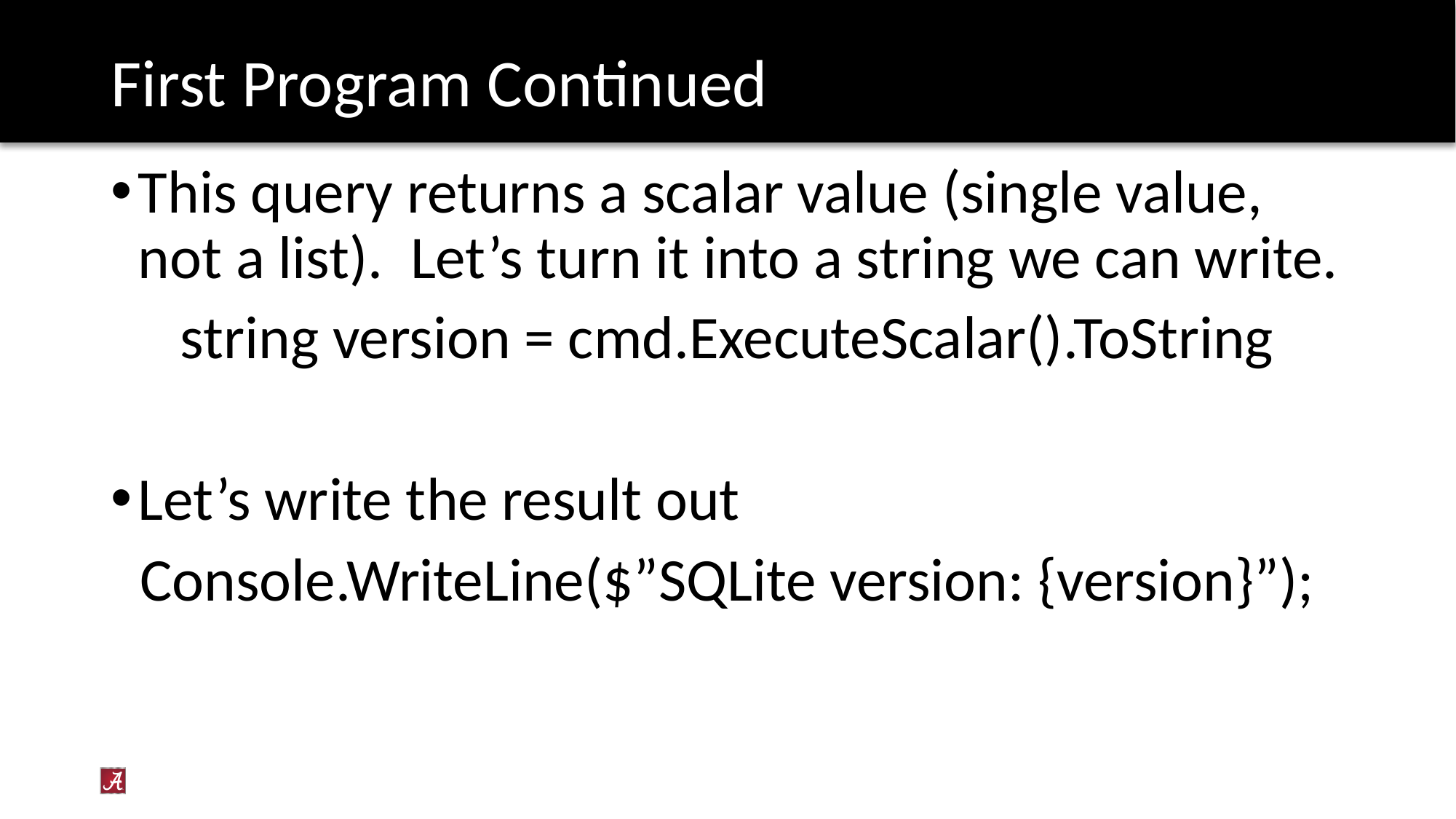

# First Program Continued
This query returns a scalar value (single value, not a list).  Let’s turn it into a string we can write.
string version = cmd.ExecuteScalar().ToString

Let’s write the result out
Console.WriteLine($”SQLite version: {version}”);